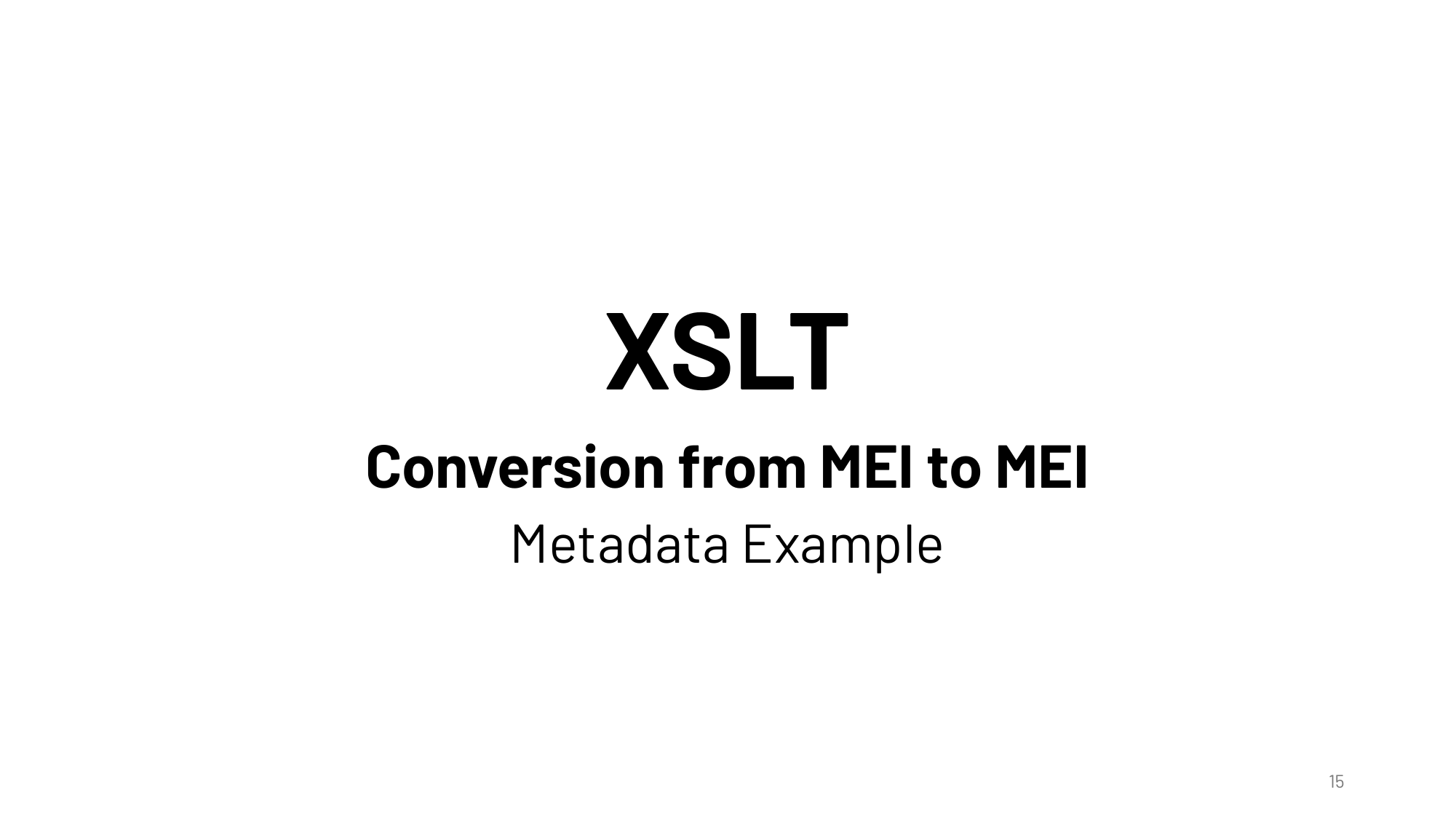

# XSLT
Conversion from MEI to MEI
Metadata Example
15